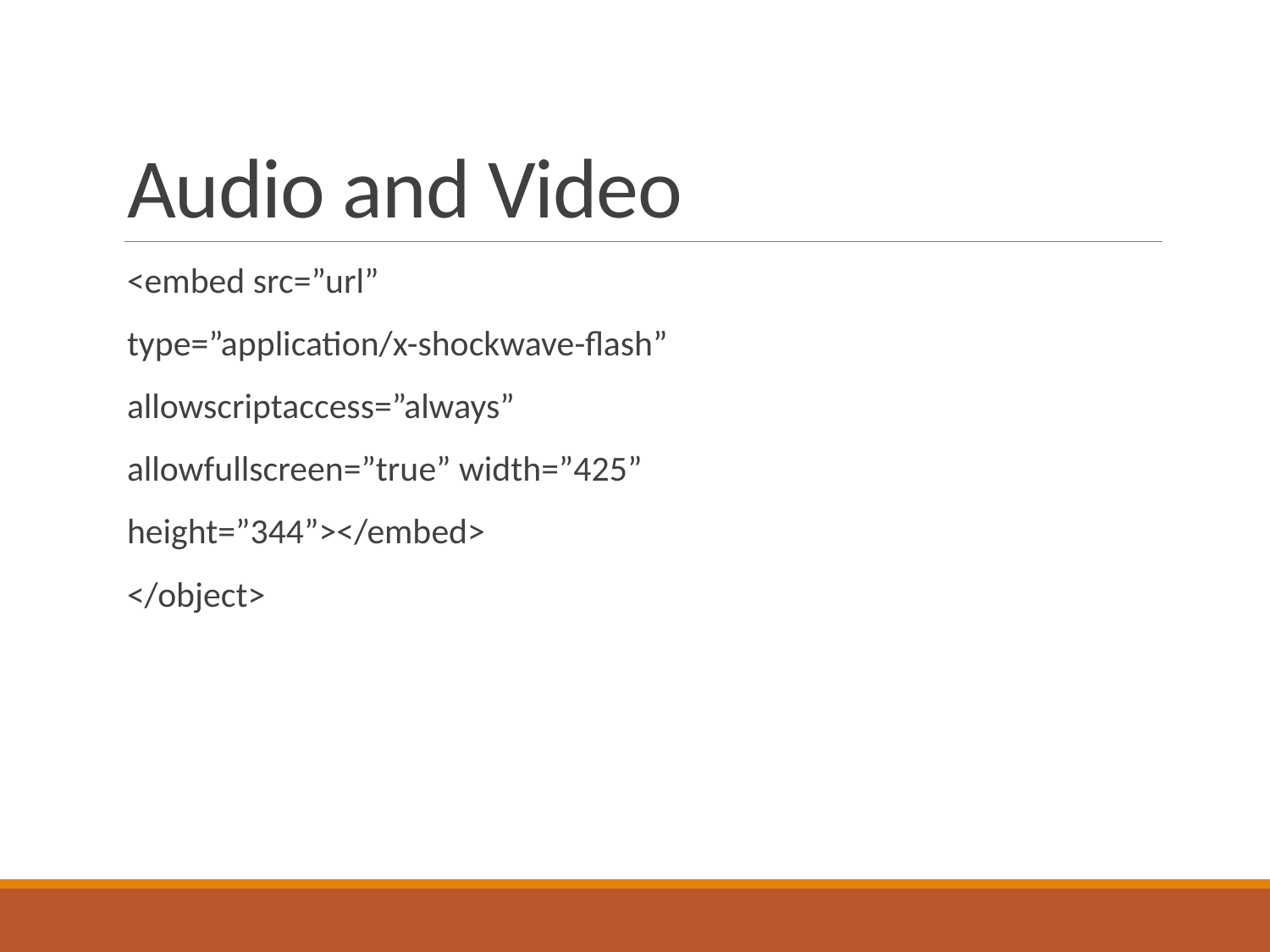

# Audio and Video
<embed src=”url”
type=”application/x-shockwave-flash”
allowscriptaccess=”always”
allowfullscreen=”true” width=”425”
height=”344”></embed>
</object>